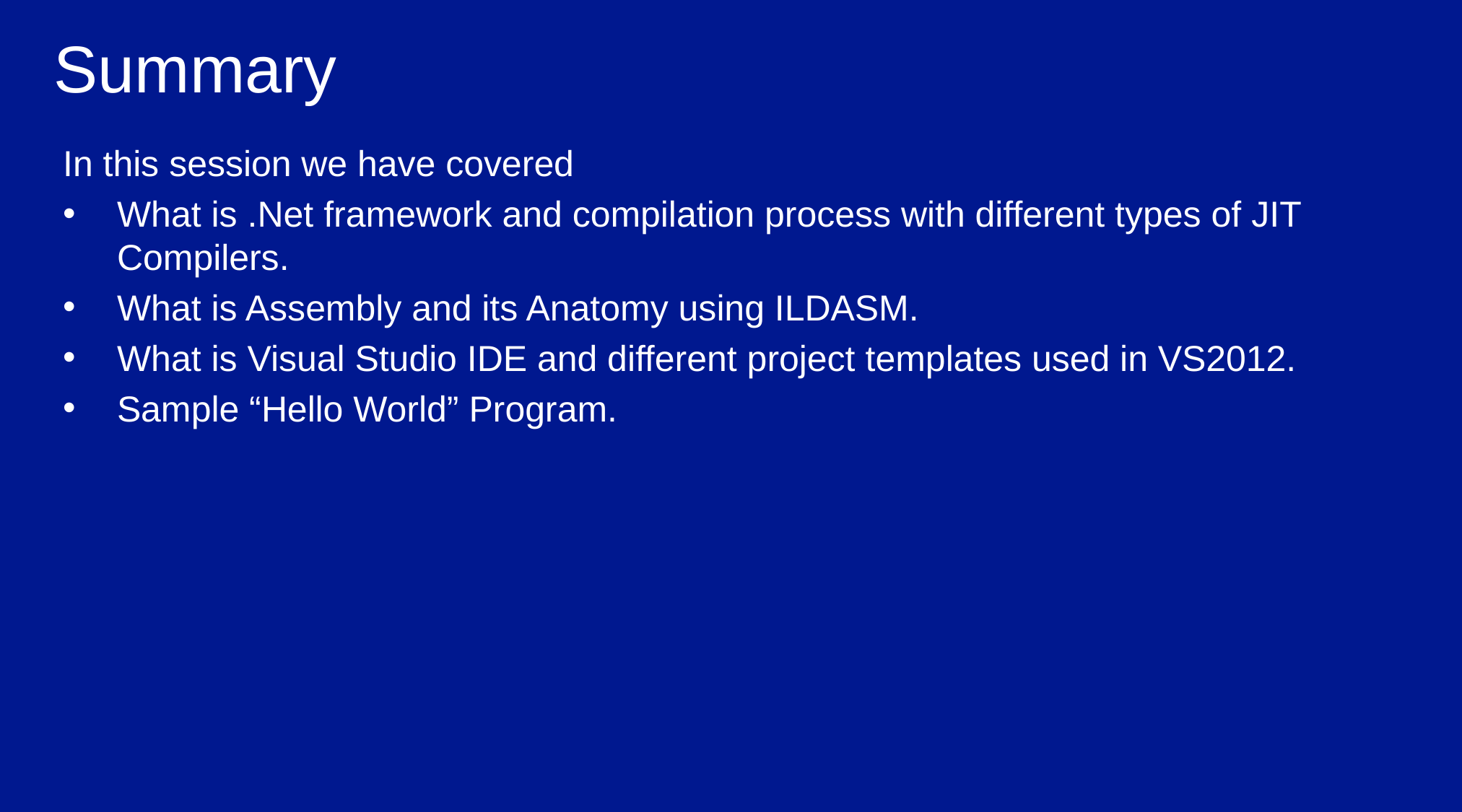

# Summary
In this session we have covered
What is .Net framework and compilation process with different types of JIT Compilers.
What is Assembly and its Anatomy using ILDASM.
What is Visual Studio IDE and different project templates used in VS2012.
Sample “Hello World” Program.